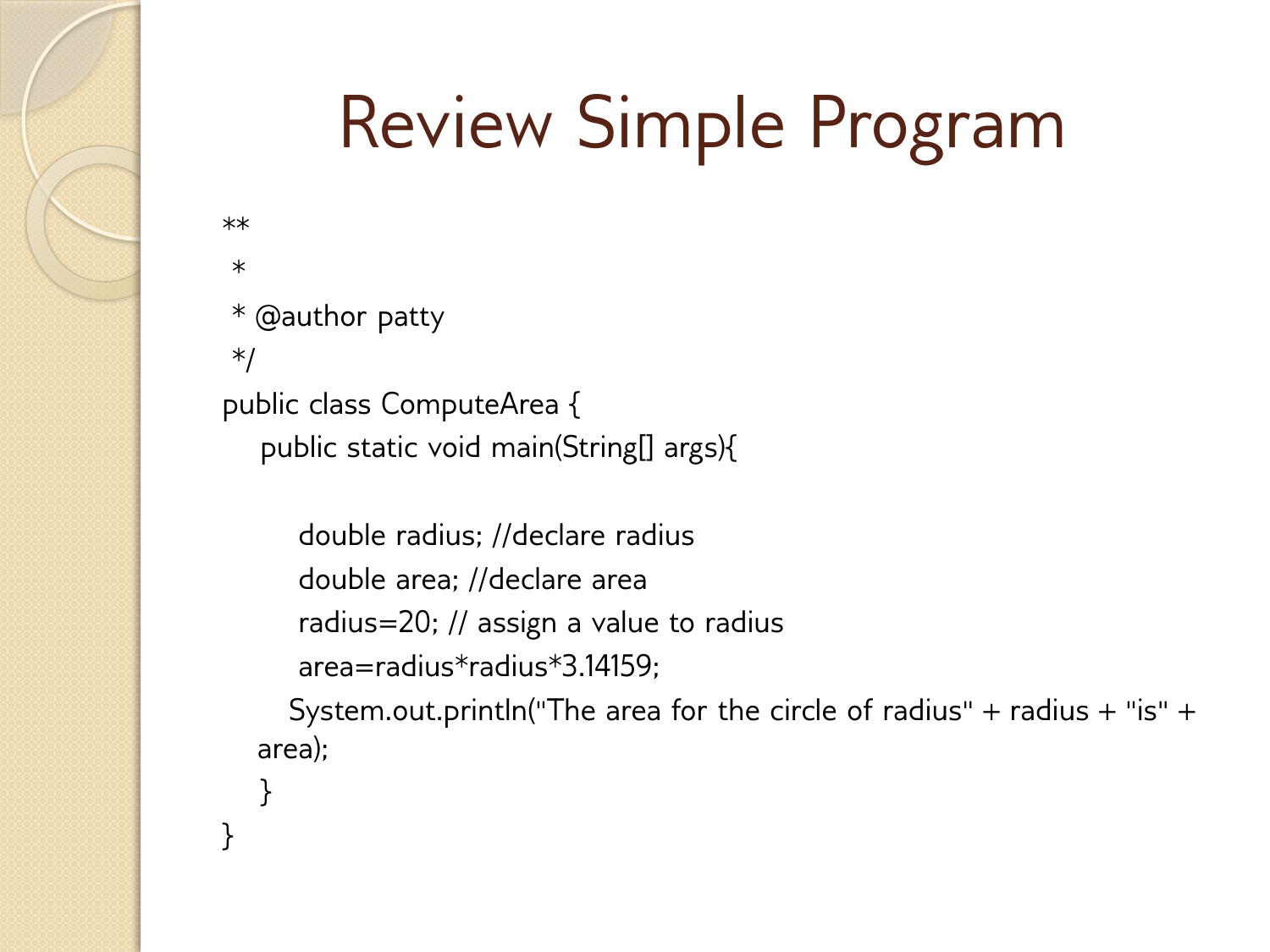

# Review Simple Program
**
 *
 * @author patty
 */
public class ComputeArea {
    public static void main(String[] args){

        double radius; //declare radius
        double area; //declare area
        radius=20; // assign a value to radius
        area=radius*radius*3.14159;
       System.out.println("The area for the circle of radius" + radius + "is" + area);
    }
}